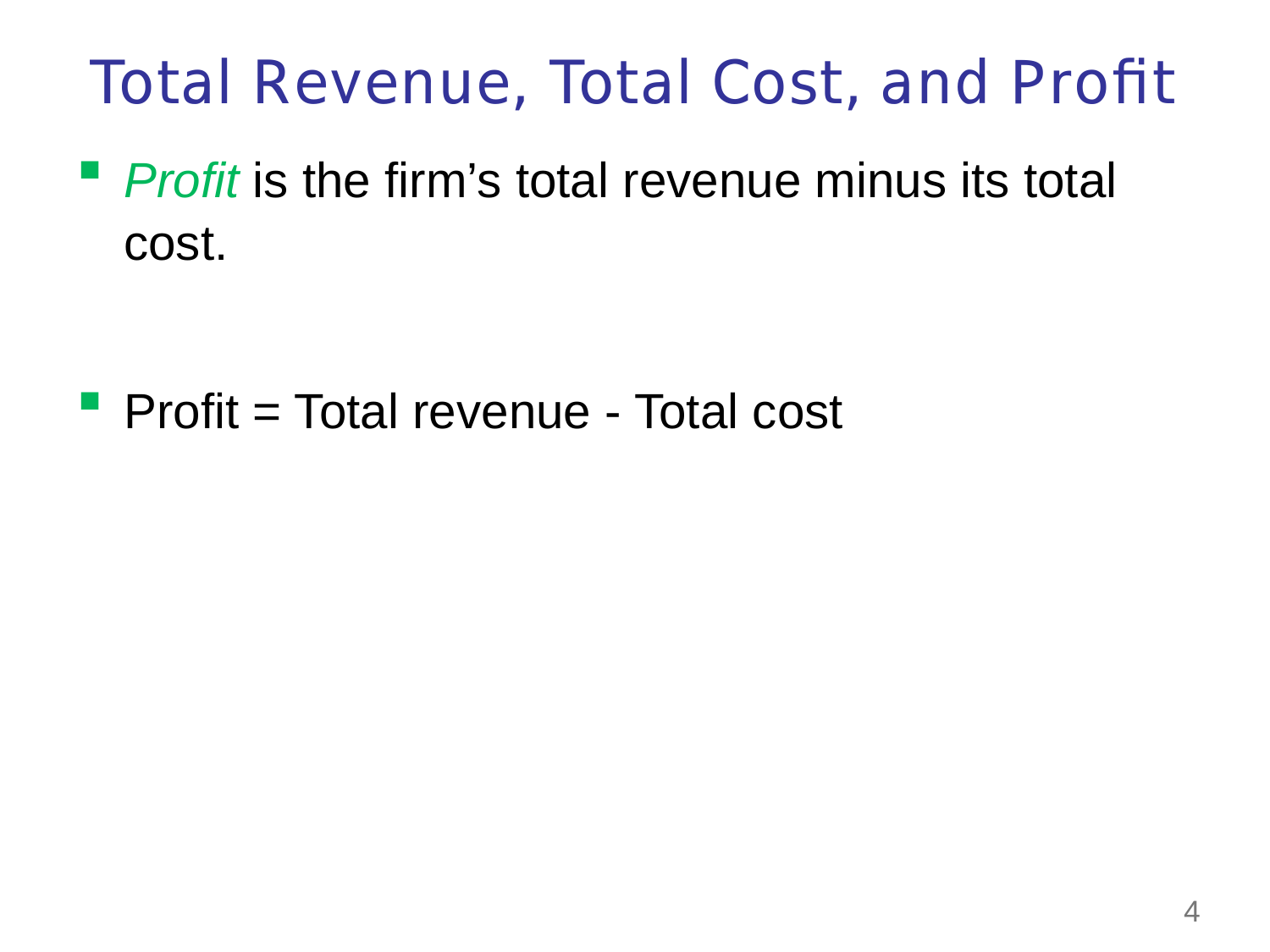

# Total Revenue, Total Cost, and Profit
Profit is the firm’s total revenue minus its total cost.

Profit = Total revenue - Total cost